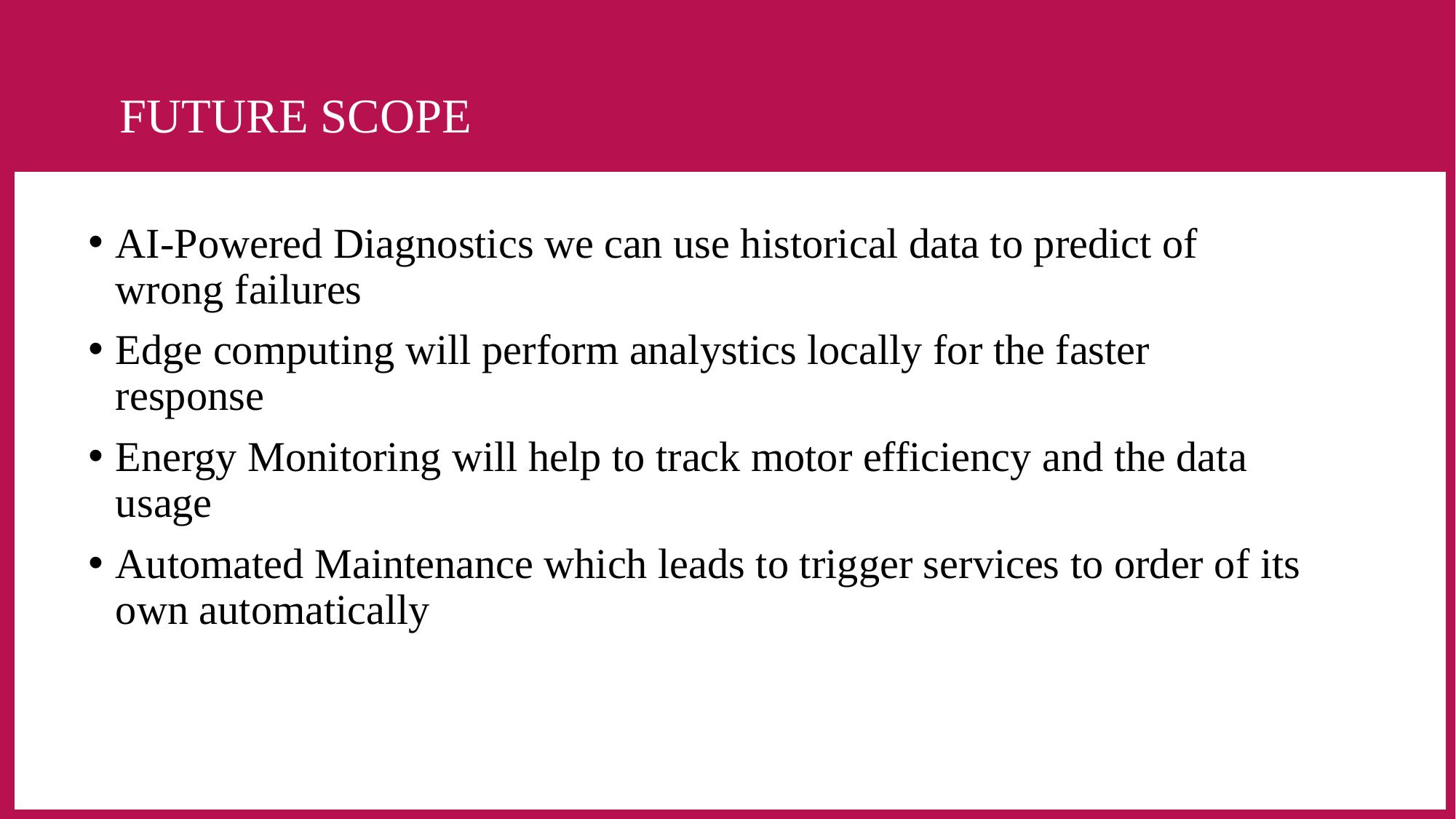

# FUTURE SCOPE
AI-Powered Diagnostics we can use historical data to predict of wrong failures
Edge computing will perform analystics locally for the faster response
Energy Monitoring will help to track motor efficiency and the data usage
Automated Maintenance which leads to trigger services to order of its own automatically